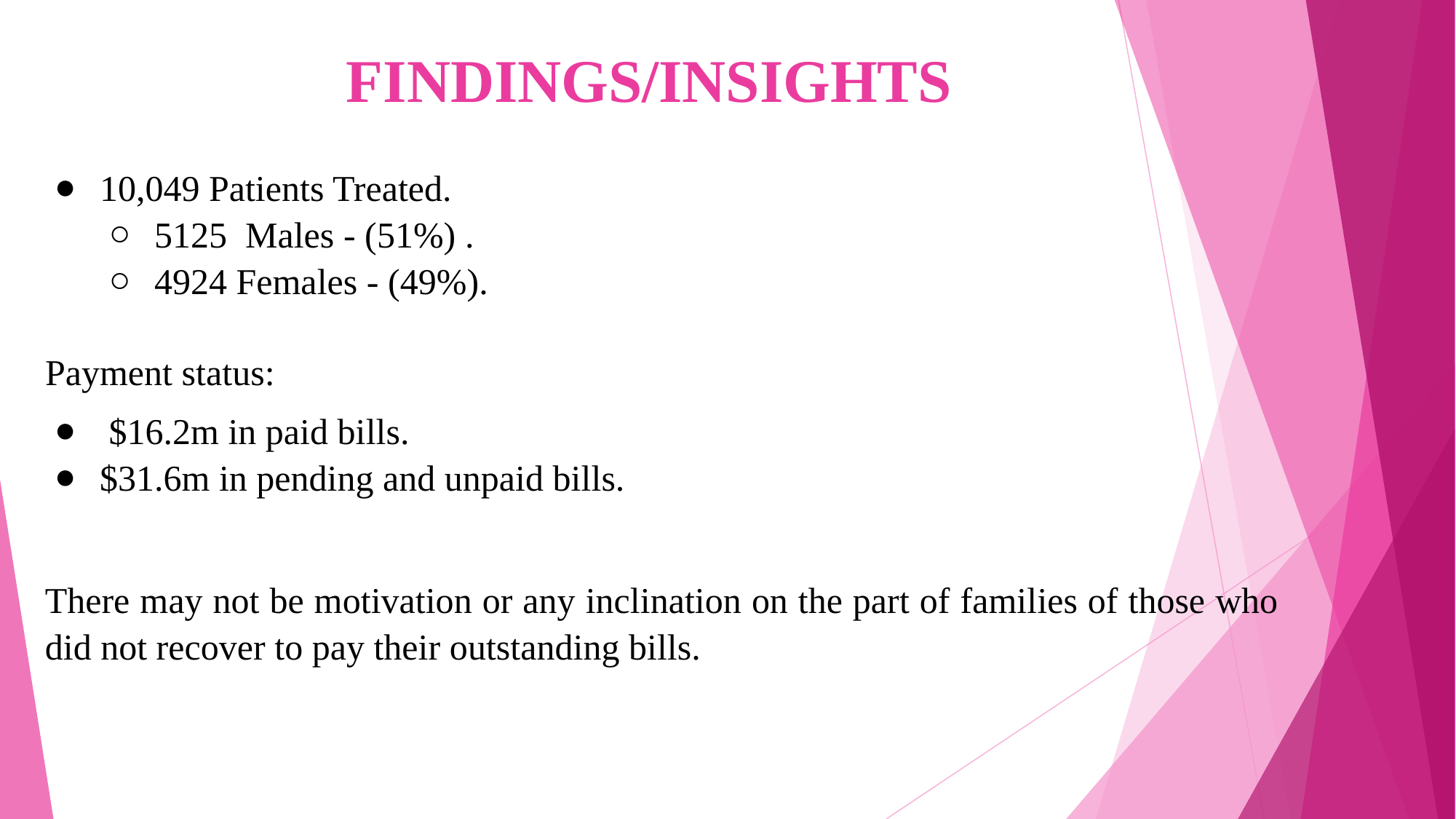

FINDINGS/INSIGHTS
10,049 Patients Treated.
5125  Males - (51%) .
4924 Females - (49%).
Payment status:
 $16.2m in paid bills.
$31.6m in pending and unpaid bills.
There may not be motivation or any inclination on the part of families of those who did not recover to pay their outstanding bills.